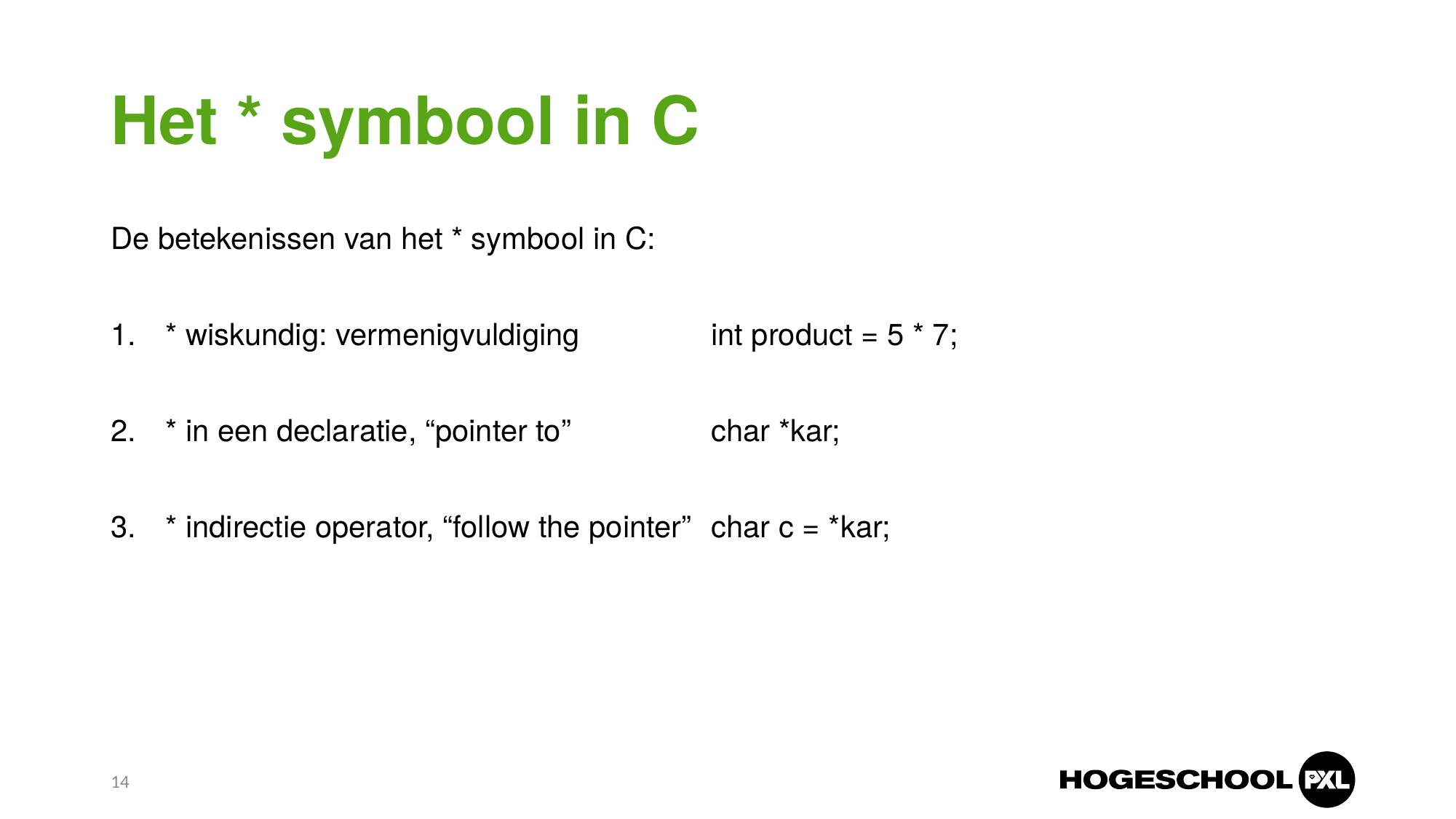

# Het * symbool in C
De betekenissen van het * symbool in C:

* wiskundig: vermenigvuldiging 		int product = 5 * 7;

* in een declaratie, “pointer to” 		char *kar;

* indirectie operator, “follow the pointer”	char c = *kar;
14